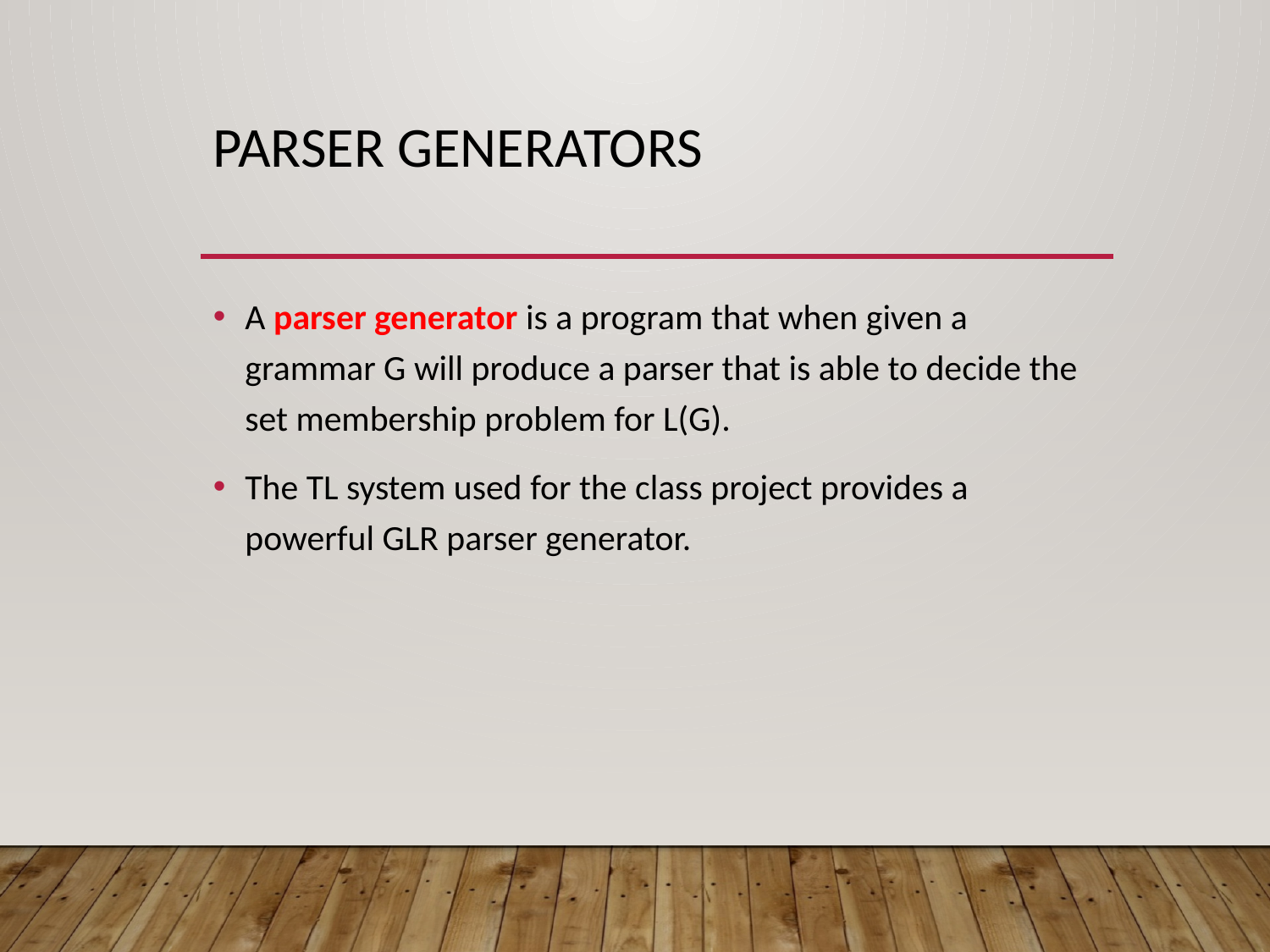

# Parser generators
A parser generator is a program that when given a grammar G will produce a parser that is able to decide the set membership problem for L(G).
The TL system used for the class project provides a powerful GLR parser generator.